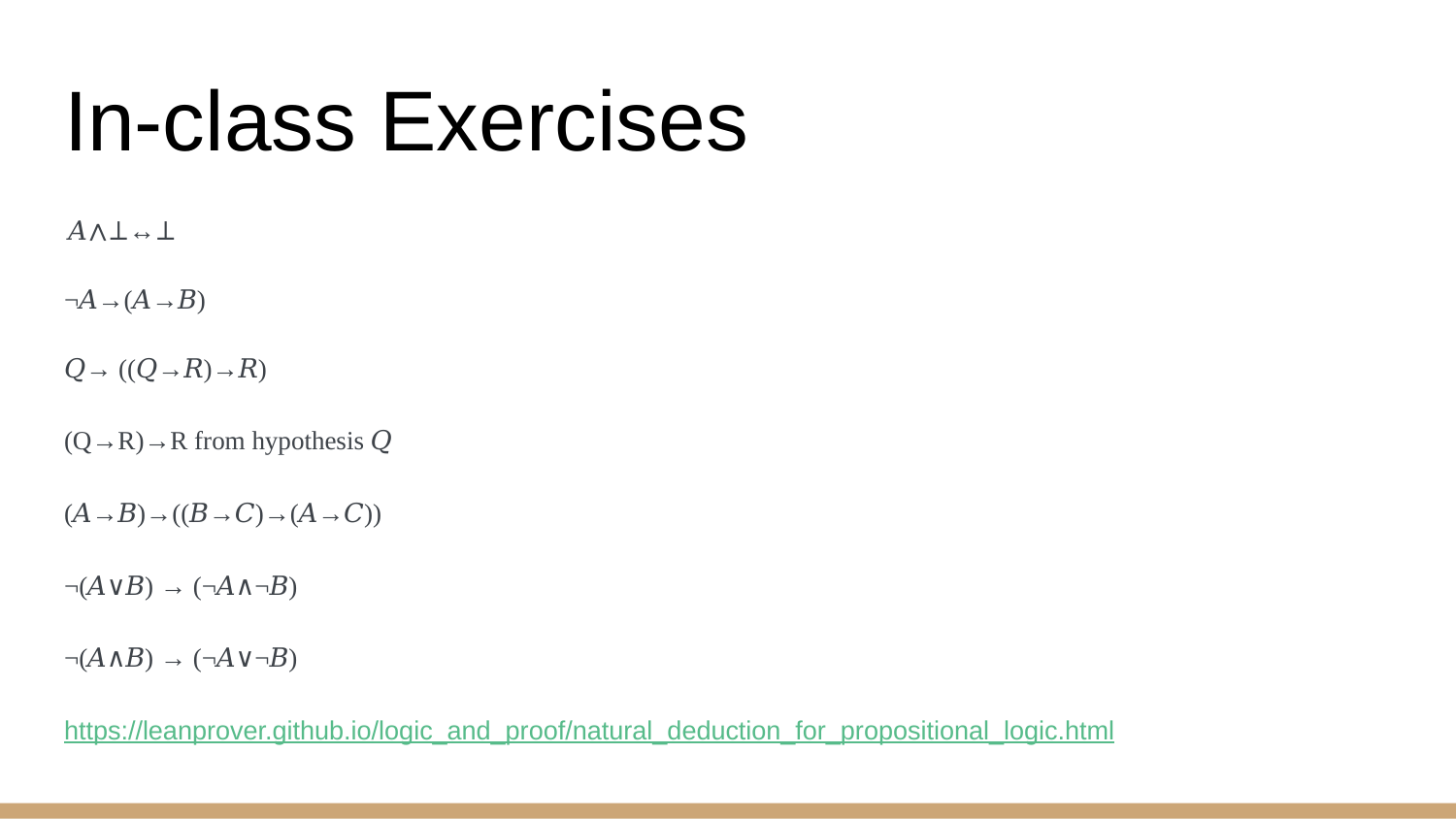

# In-class Exercises
𝐴∧⊥↔⊥
¬𝐴→(𝐴→𝐵)
𝑄→ ((𝑄→𝑅)→𝑅)

(Q→R)→R from hypothesis 𝑄

(𝐴→𝐵)→((𝐵→𝐶)→(𝐴→𝐶))

¬(𝐴∨𝐵) → (¬𝐴∧¬𝐵)

¬(𝐴∧𝐵) → (¬𝐴∨¬𝐵)

https://leanprover.github.io/logic_and_proof/natural_deduction_for_propositional_logic.html